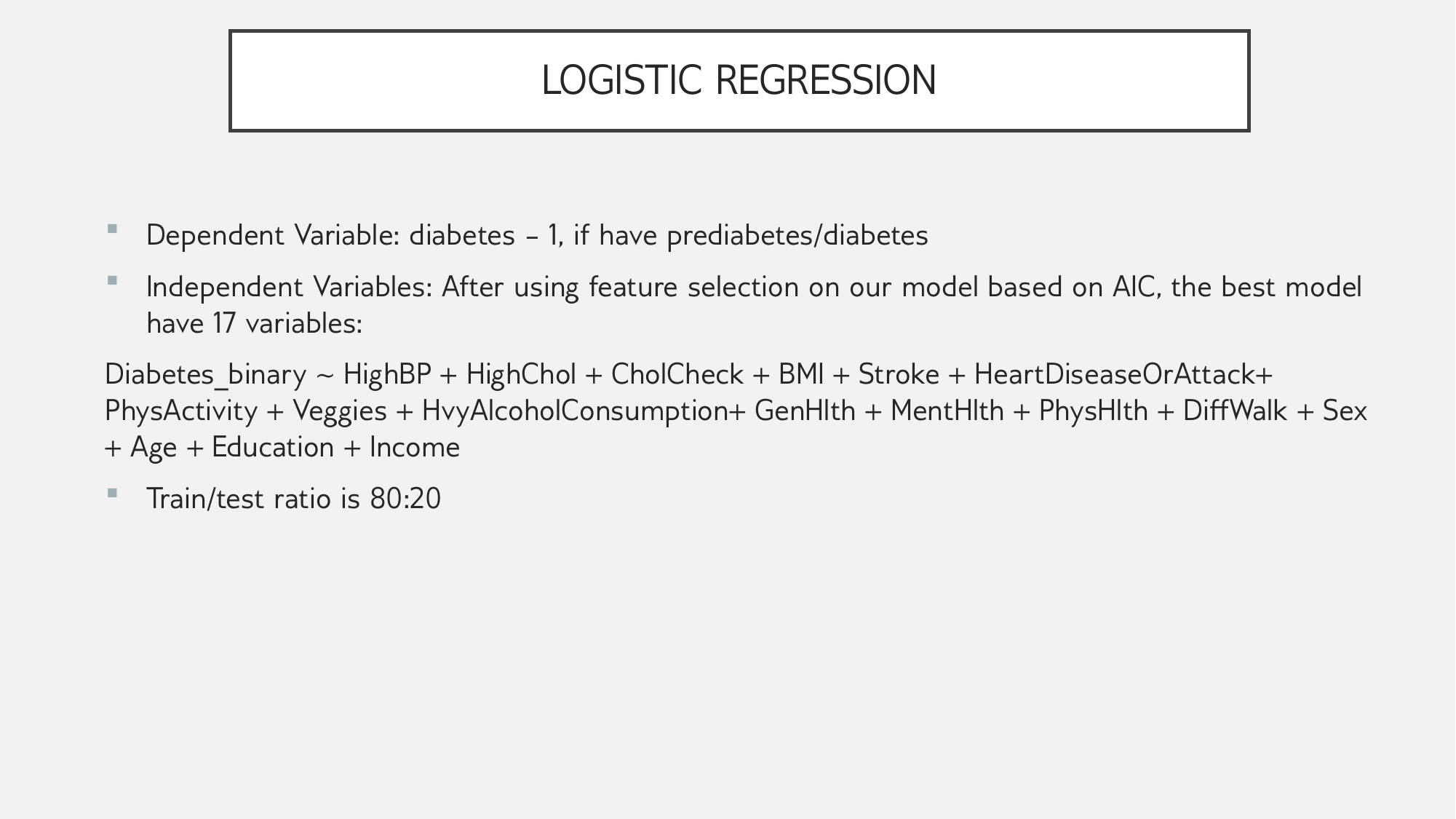

# LOGISTIC REGRESSION

Dependent Variable: diabetes – 1, if have prediabetes/diabetes
Independent Variables: After using feature selection on our model based on AIC, the best model have 17 variables:
Diabetes_binary ~ HighBP + HighChol + CholCheck + BMI + Stroke + HeartDiseaseOrAttack+ PhysActivity + Veggies + HvyAlcoholConsumption+ GenHlth + MentHlth + PhysHlth + DiffWalk + Sex + Age + Education + Income
Train/test ratio is 80:20